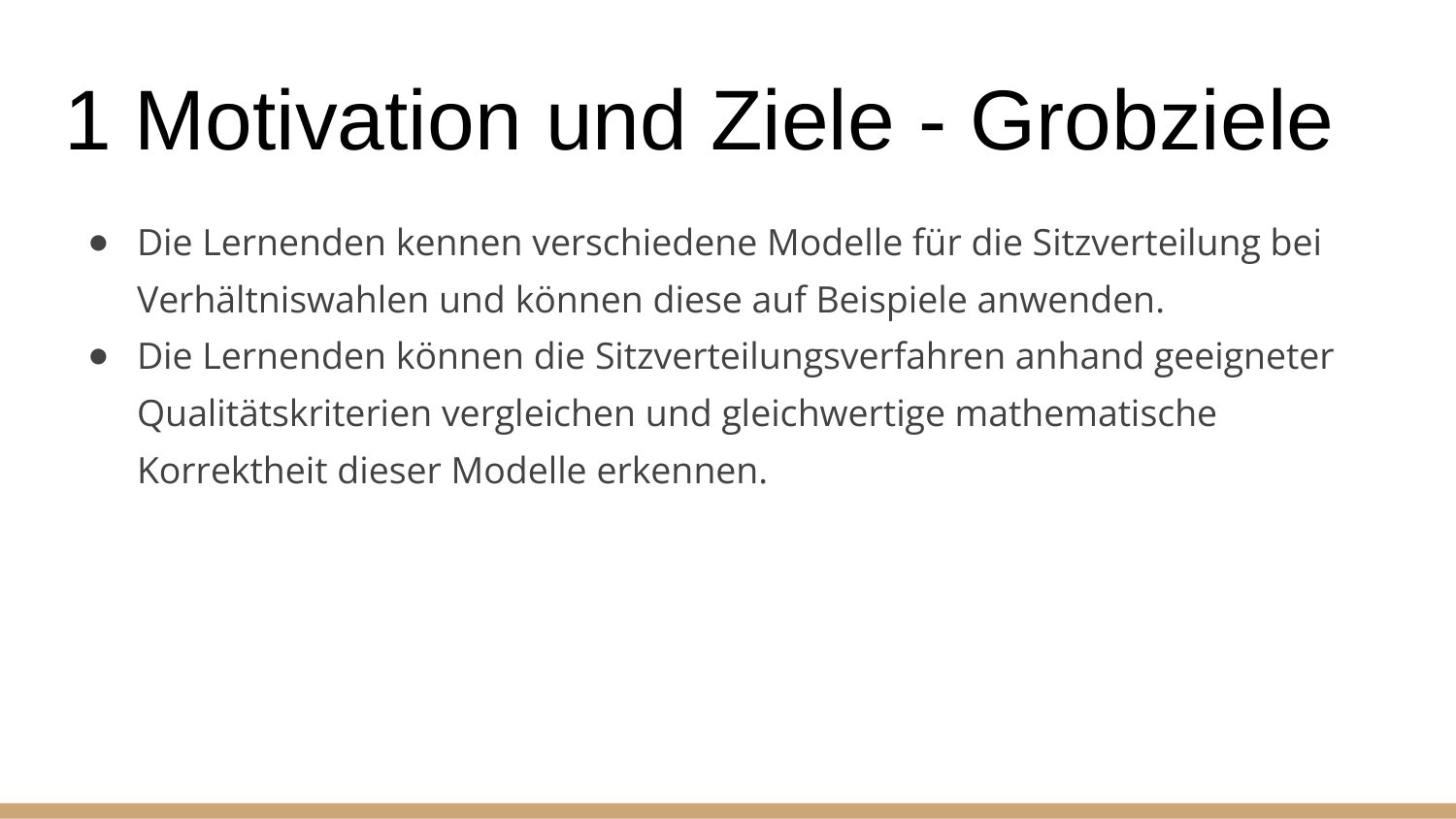

# 1 Motivation und Ziele - Grobziele
Die Lernenden kennen verschiedene Modelle für die Sitzverteilung bei Verhältniswahlen und können diese auf Beispiele anwenden.
Die Lernenden können die Sitzverteilungsverfahren anhand geeigneter Qualitätskriterien vergleichen und gleichwertige mathematische Korrektheit dieser Modelle erkennen.